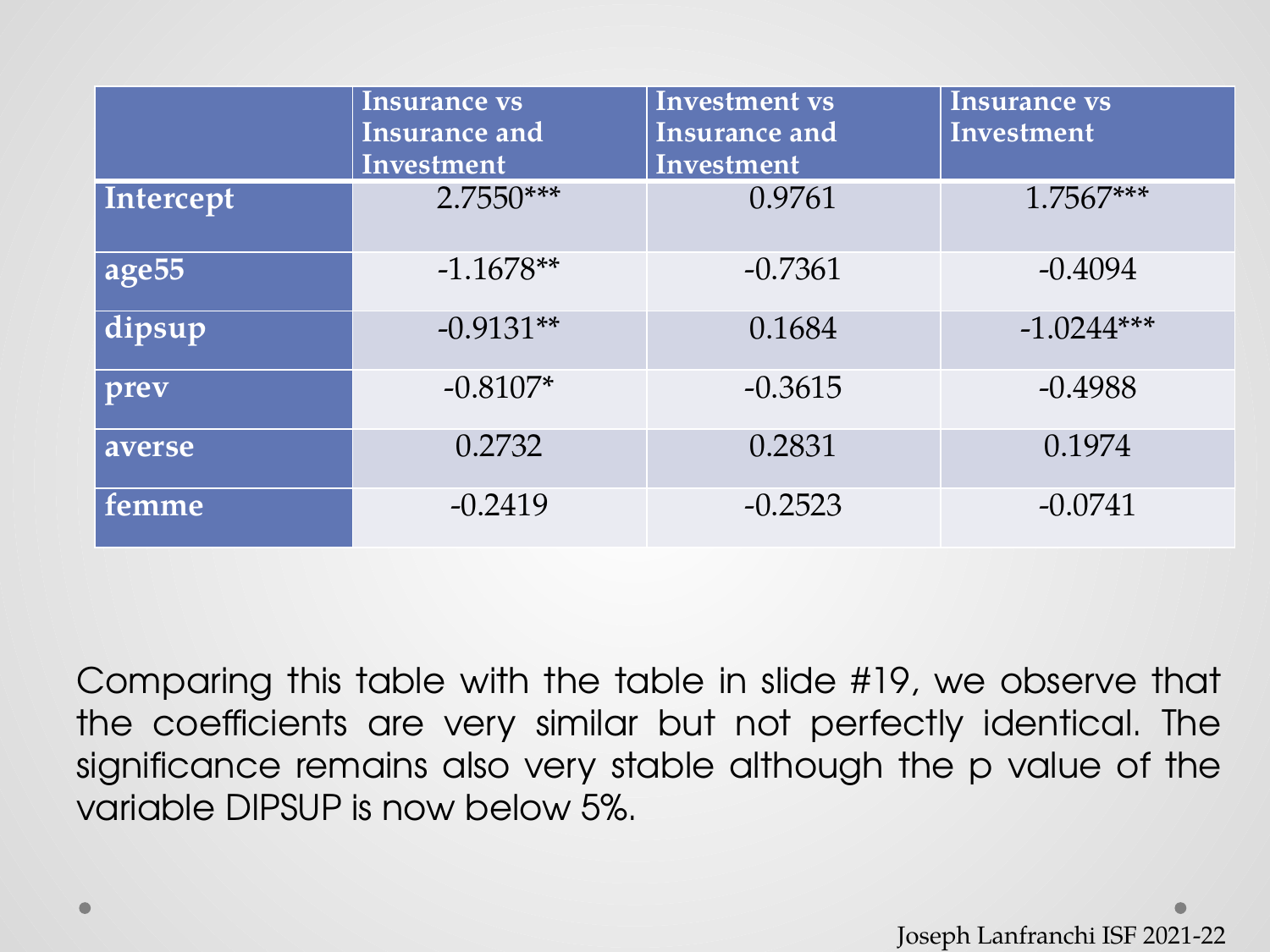

|  | Insurance vs Insurance and Investment | Investment vs Insurance and Investment | Insurance vs Investment |
| --- | --- | --- | --- |
| Intercept | 2.7550\*\*\* | 0.9761 | 1.7567\*\*\* |
| age55 | -1.1678\*\* | -0.7361 | -0.4094 |
| dipsup | -0.9131\*\* | 0.1684 | -1.0244\*\*\* |
| prev | -0.8107\* | -0.3615 | -0.4988 |
| averse | 0.2732 | 0.2831 | 0.1974 |
| femme | -0.2419 | -0.2523 | -0.0741 |
Comparing this table with the table in slide #19, we observe that the coefficients are very similar but not perfectly identical. The significance remains also very stable although the p value of the variable DIPSUP is now below 5%.
Joseph Lanfranchi ISF 2021-22